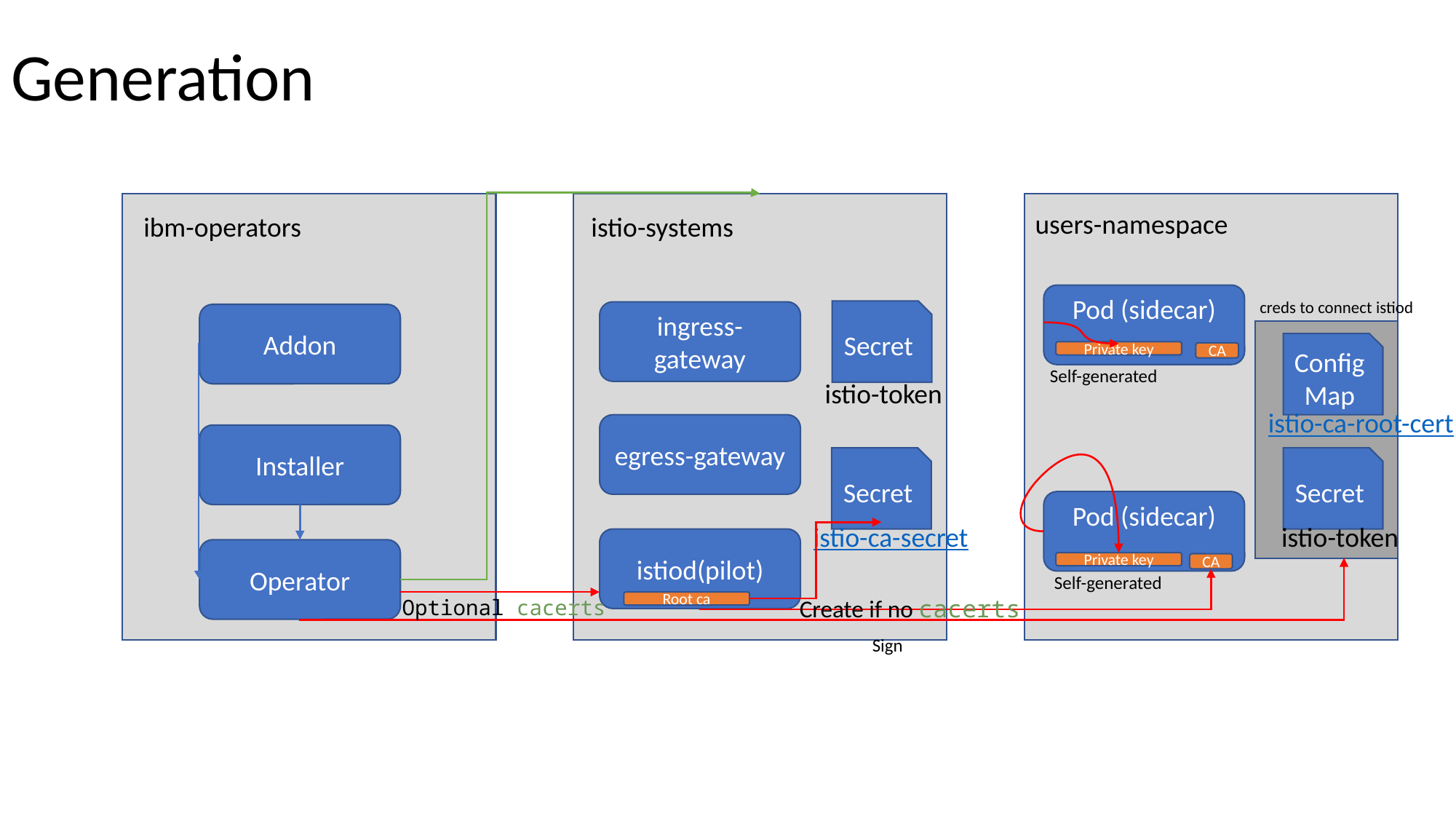

# Generation

users-namespace
ibm-operators
istio-systems
Pod (sidecar)

creds to connect istiod
Secret
ingress-gateway
Addon

ConfigMap
Private key
CA
Self-generated
istio-token
istio-ca-root-cert
egress-gateway
Installer
Secret
Secret
Pod (sidecar)

istio-token
istio-ca-secret
istiod(pilot)
Operator
Private key
CA
Self-generated
Create if no cacerts
Optional cacerts
Root ca
Sign